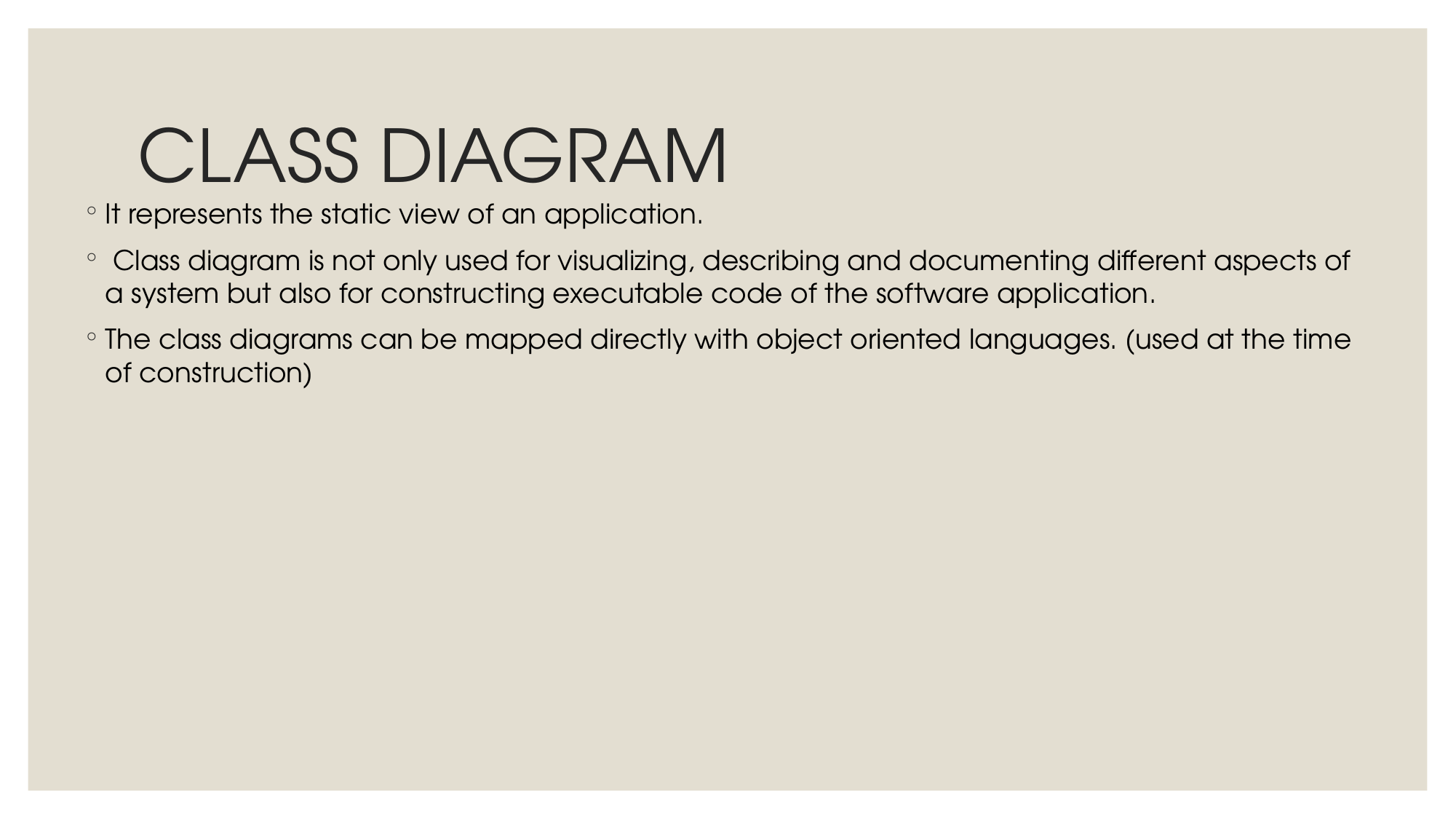

# CLASS DIAGRAM
It represents the static view of an application.
 Class diagram is not only used for visualizing, describing and documenting different aspects of a system but also for constructing executable code of the software application.
The class diagrams can be mapped directly with object oriented languages. (used at the time of construction)